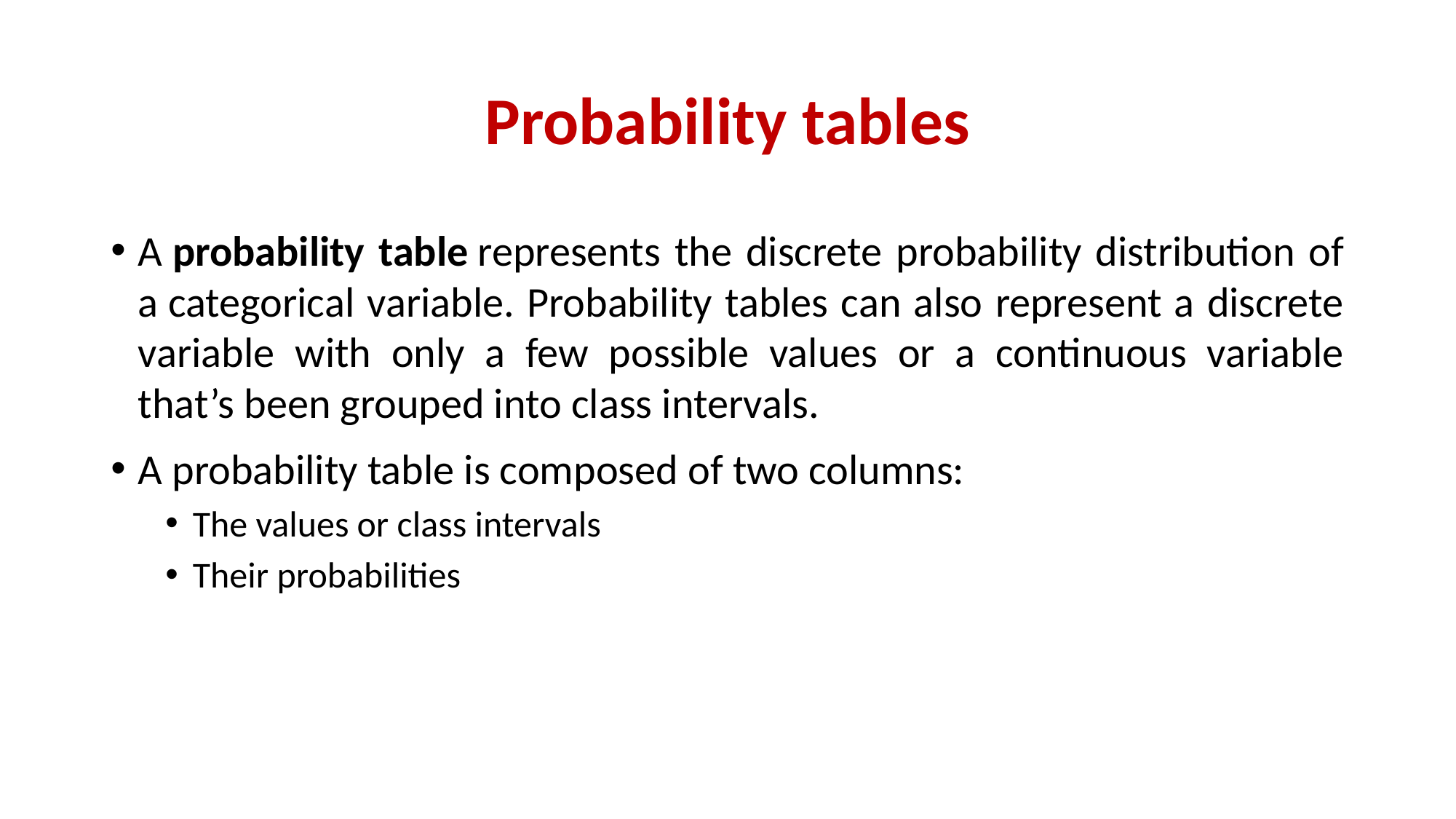

# Probability tables
A probability table represents the discrete probability distribution of a categorical variable. Probability tables can also represent a discrete variable with only a few possible values or a continuous variable that’s been grouped into class intervals.
A probability table is composed of two columns:
The values or class intervals
Their probabilities